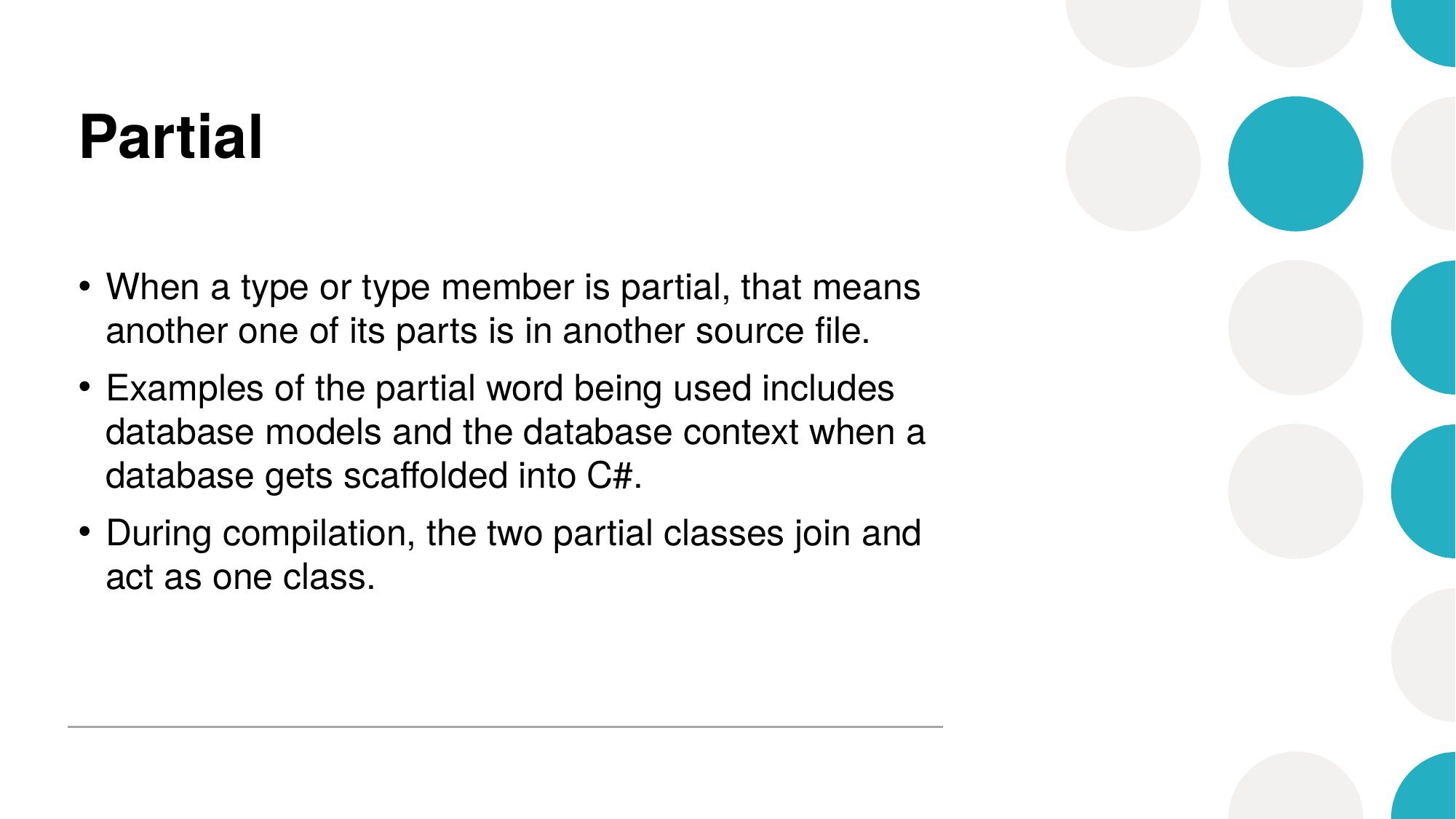

# Partial
When a type or type member is partial, that means another one of its parts is in another source file.
Examples of the partial word being used includes database models and the database context when a database gets scaffolded into C#.
During compilation, the two partial classes join and act as one class.